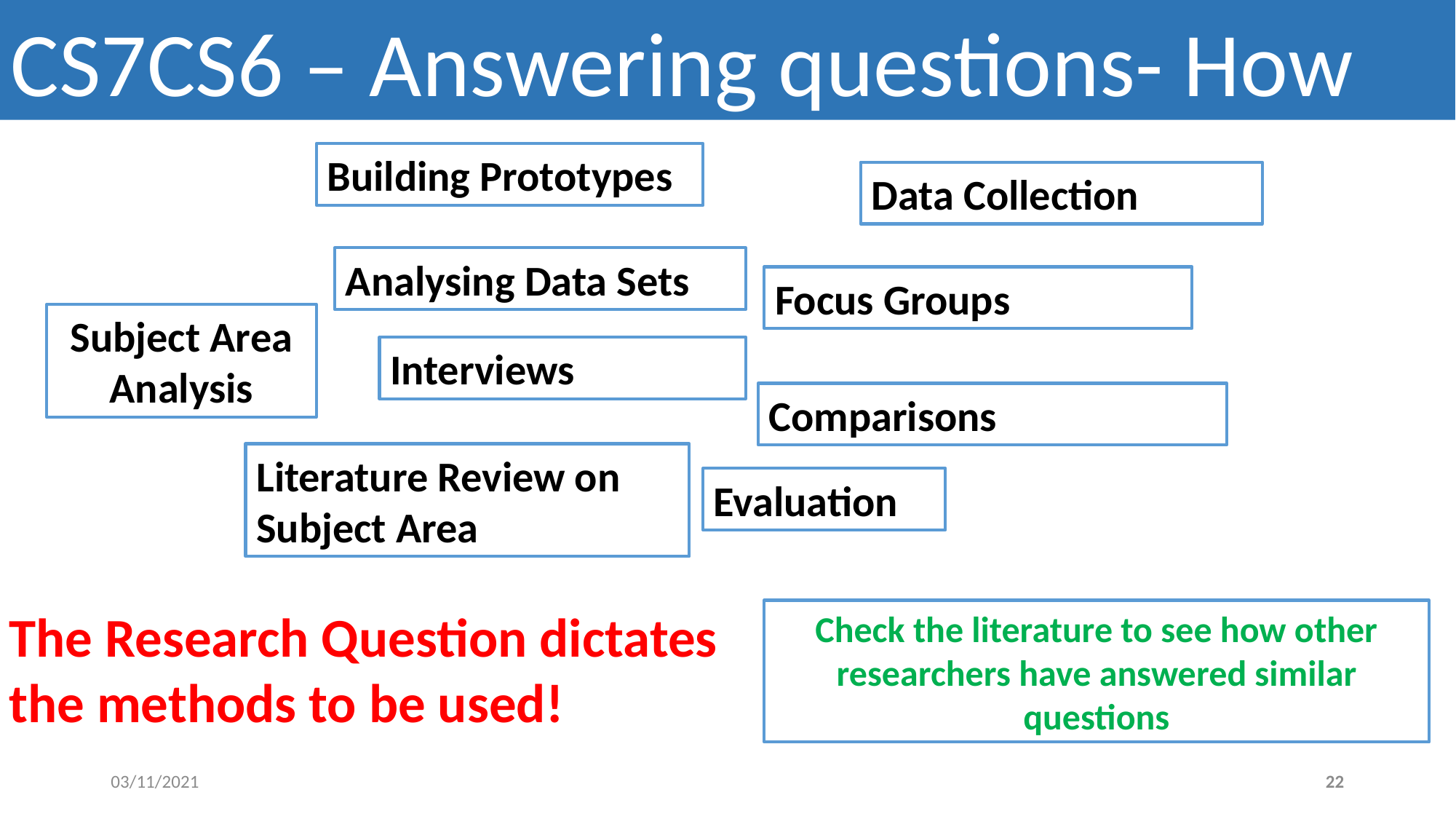

CS7CS6 – Answering questions- How
Building Prototypes
Data Collection
Analysing Data Sets
Focus Groups
Subject Area Analysis
Interviews
Comparisons
Literature Review on
Subject Area
Evaluation
The Research Question dictates the methods to be used!
Check the literature to see how other researchers have answered similar questions
03/11/2021
22